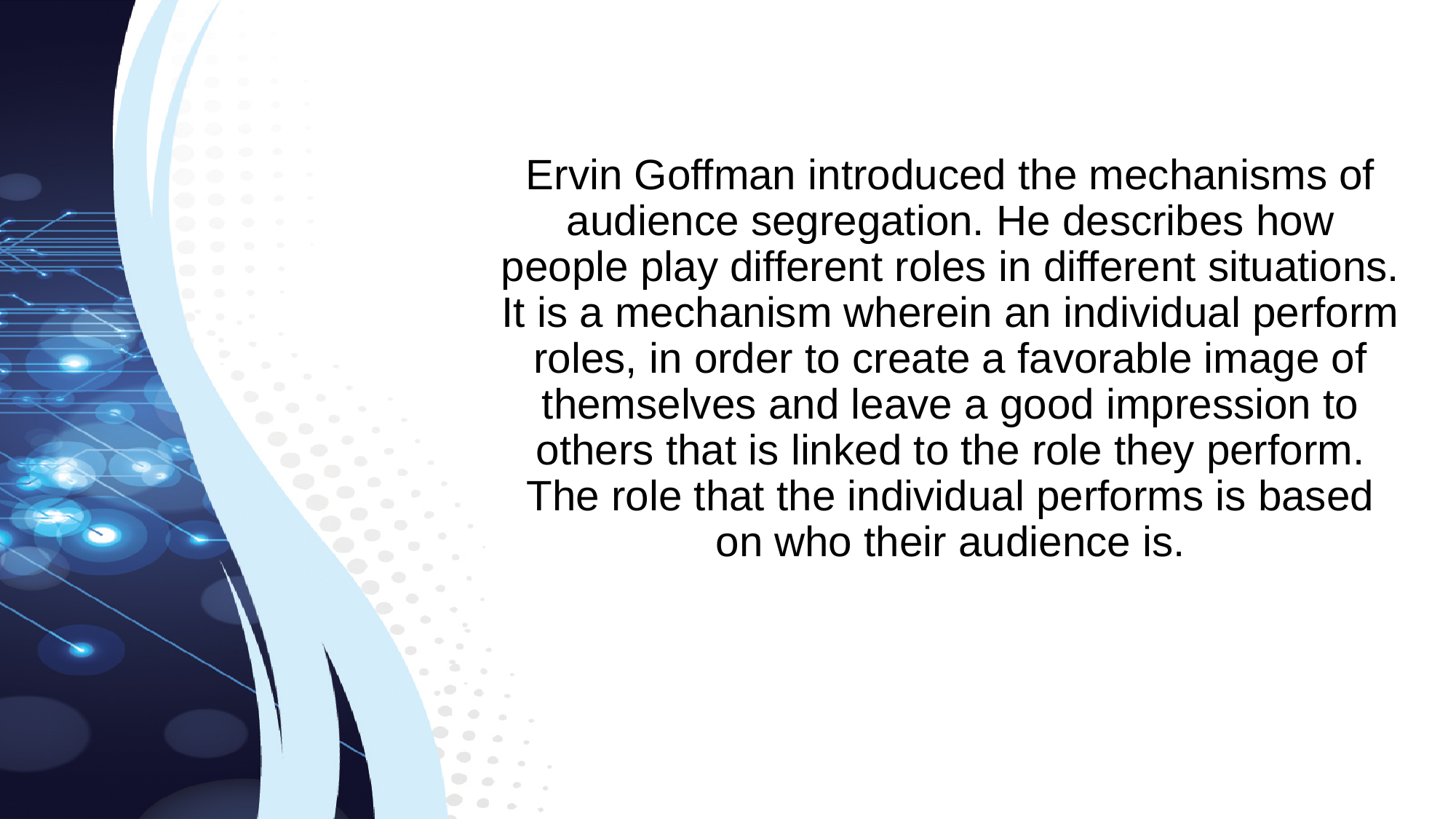

Ervin Goffman introduced the mechanisms of audience segregation. He describes how people play different roles in different situations. It is a mechanism wherein an individual perform roles, in order to create a favorable image of themselves and leave a good impression to others that is linked to the role they perform. The role that the individual performs is based on who their audience is.